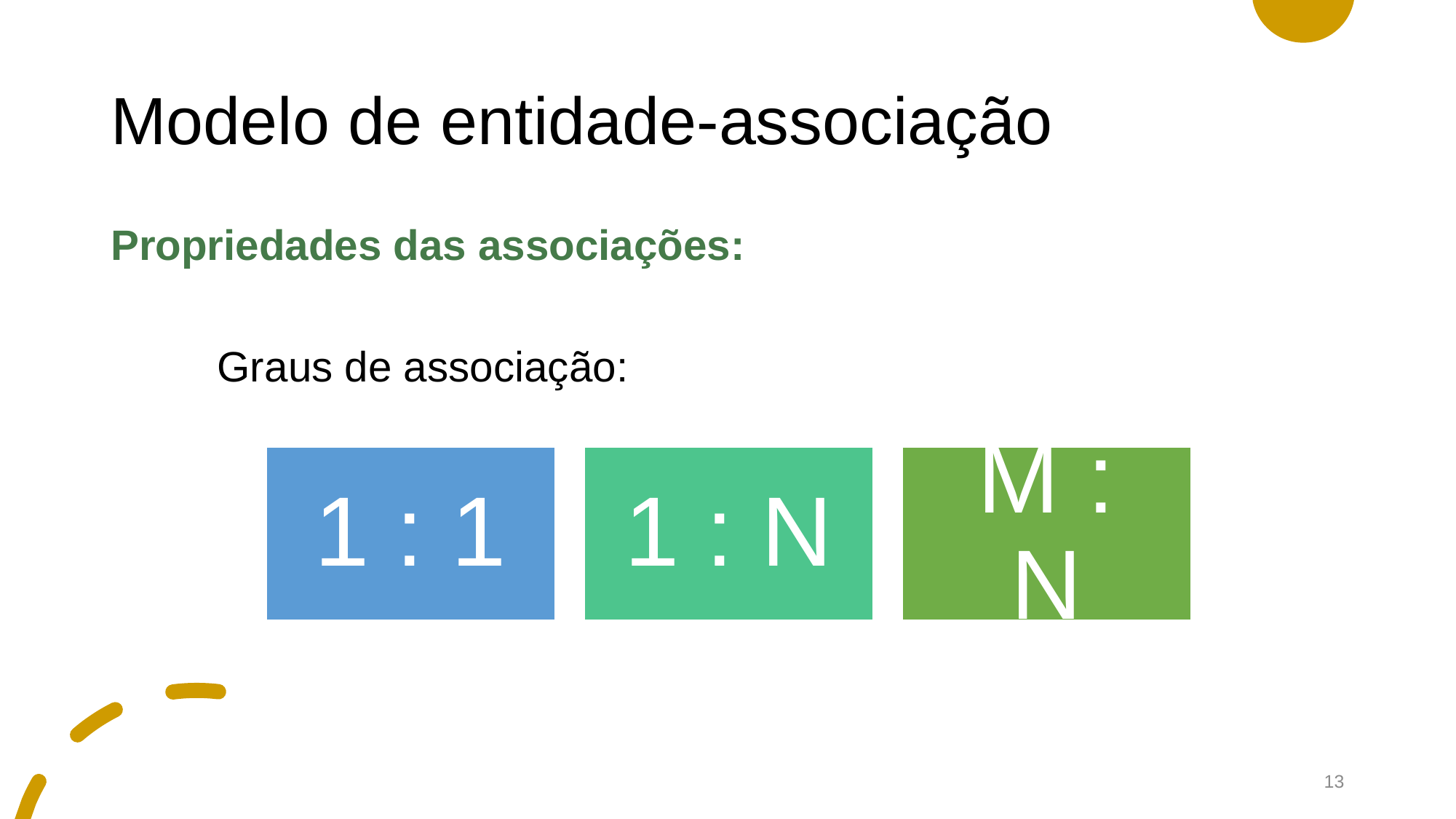

# Modelo de entidade-associação
Propriedades das associações:

         Graus de associação:
1 : 1
1 : N
M : N
13